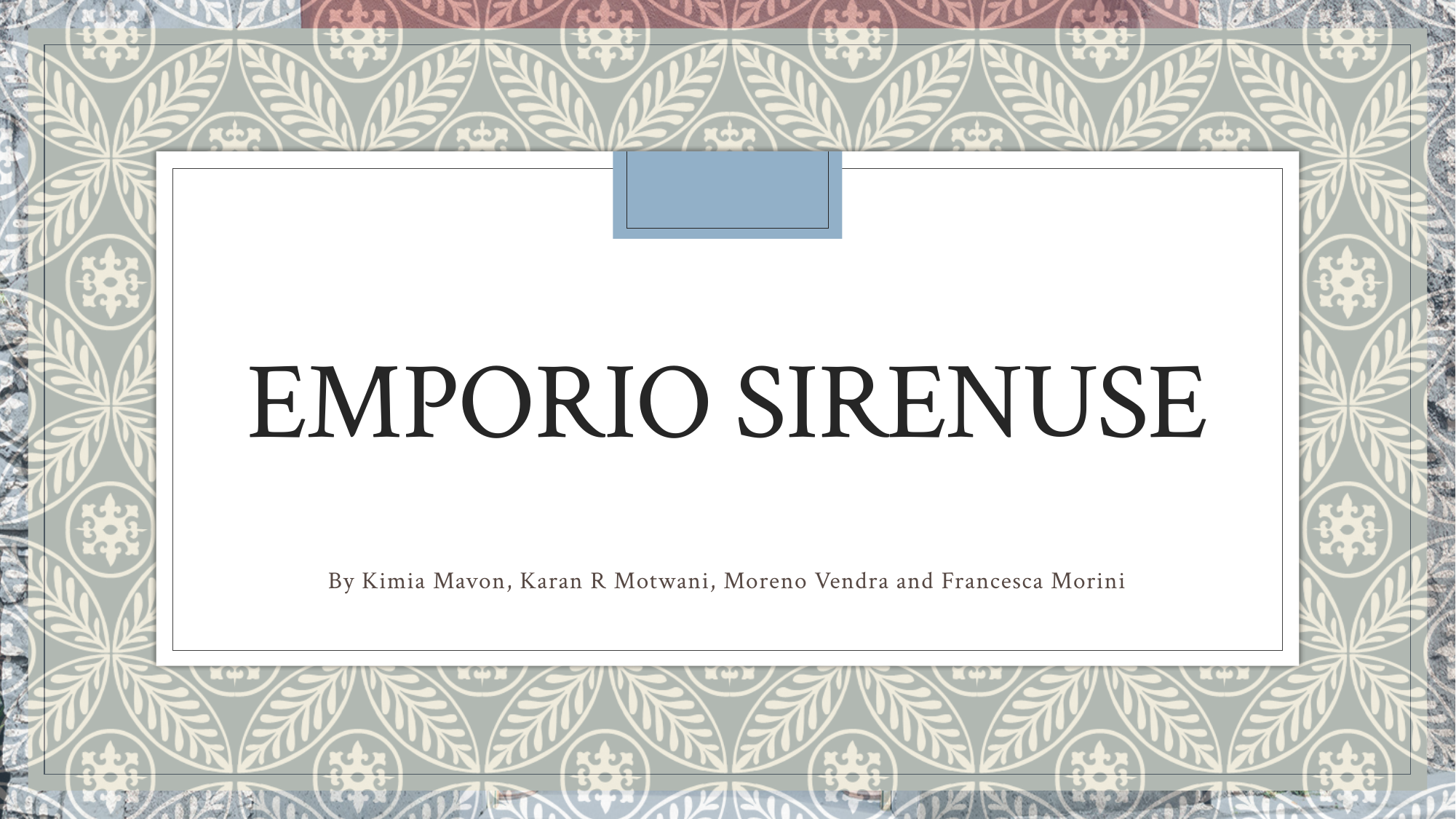

# Emporio sirenuse
By Kimia Mavon, Karan R Motwani, Moreno Vendra and Francesca Morini